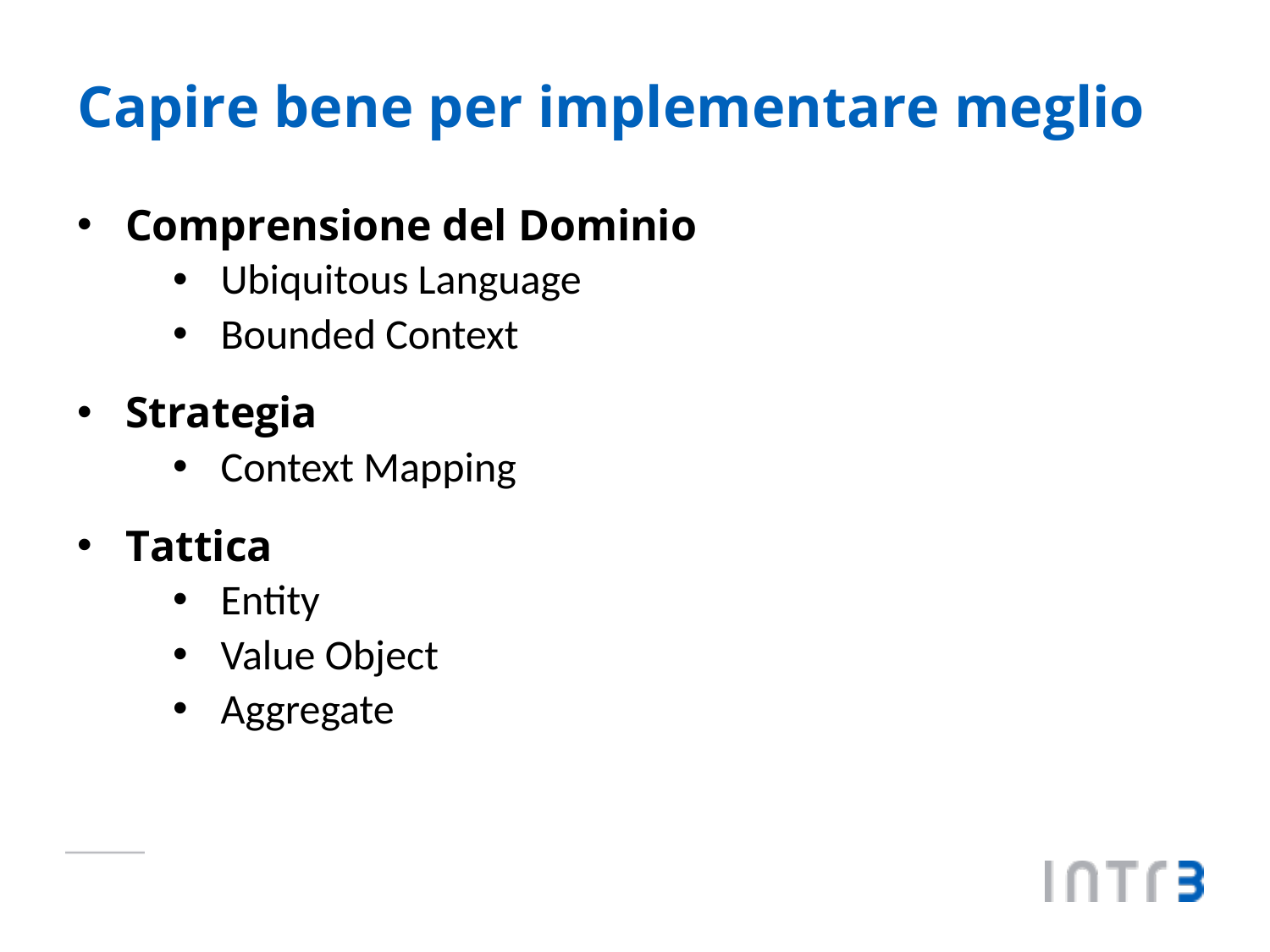

# Capire bene per implementare meglio
Comprensione del Dominio
Ubiquitous Language
Bounded Context
Strategia
Context Mapping
Tattica
Entity
Value Object
Aggregate